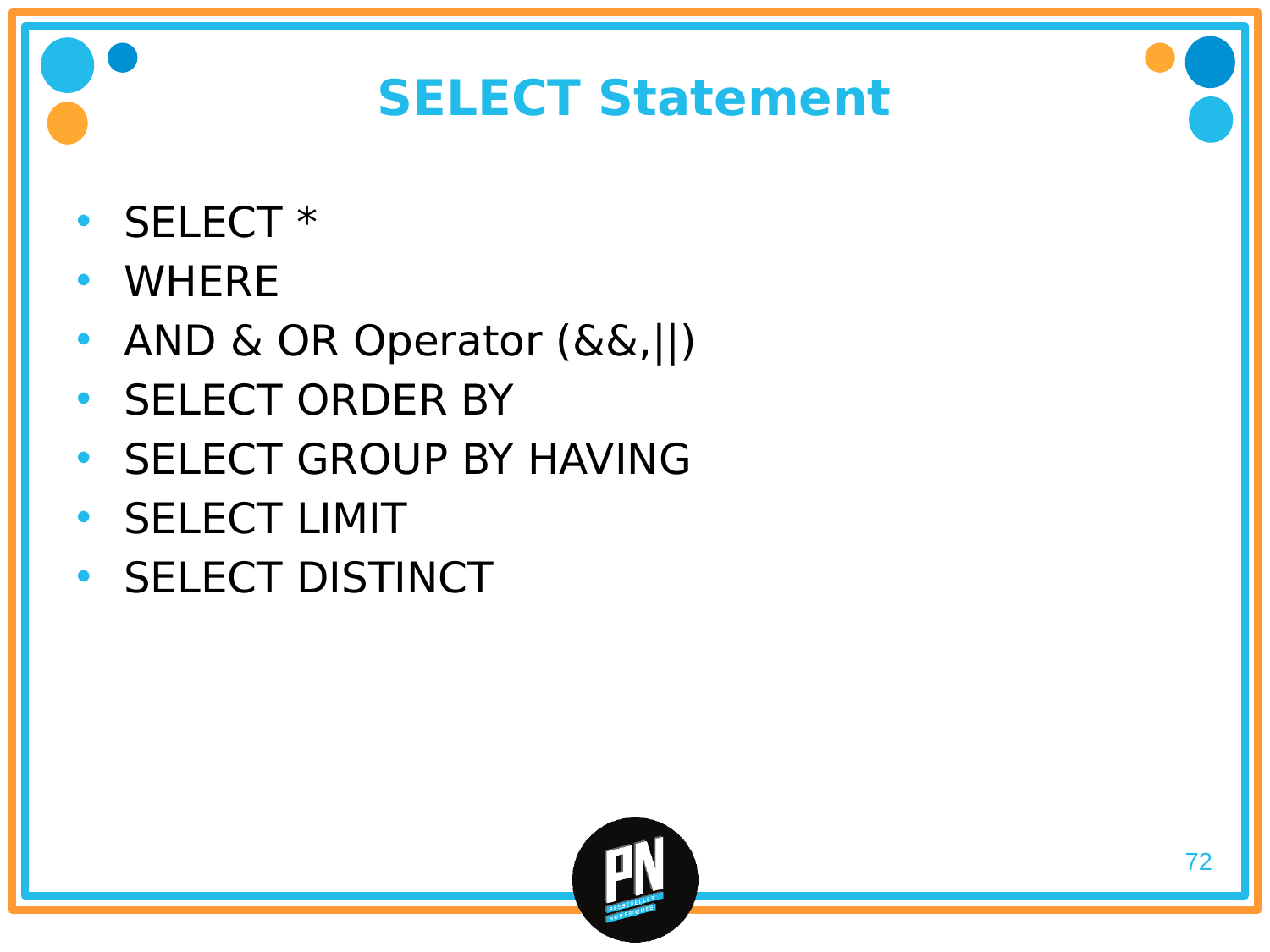

# SELECT Statement
SELECT *
WHERE
AND & OR Operator (&&,||)
SELECT ORDER BY
SELECT GROUP BY HAVING
SELECT LIMIT
SELECT DISTINCT